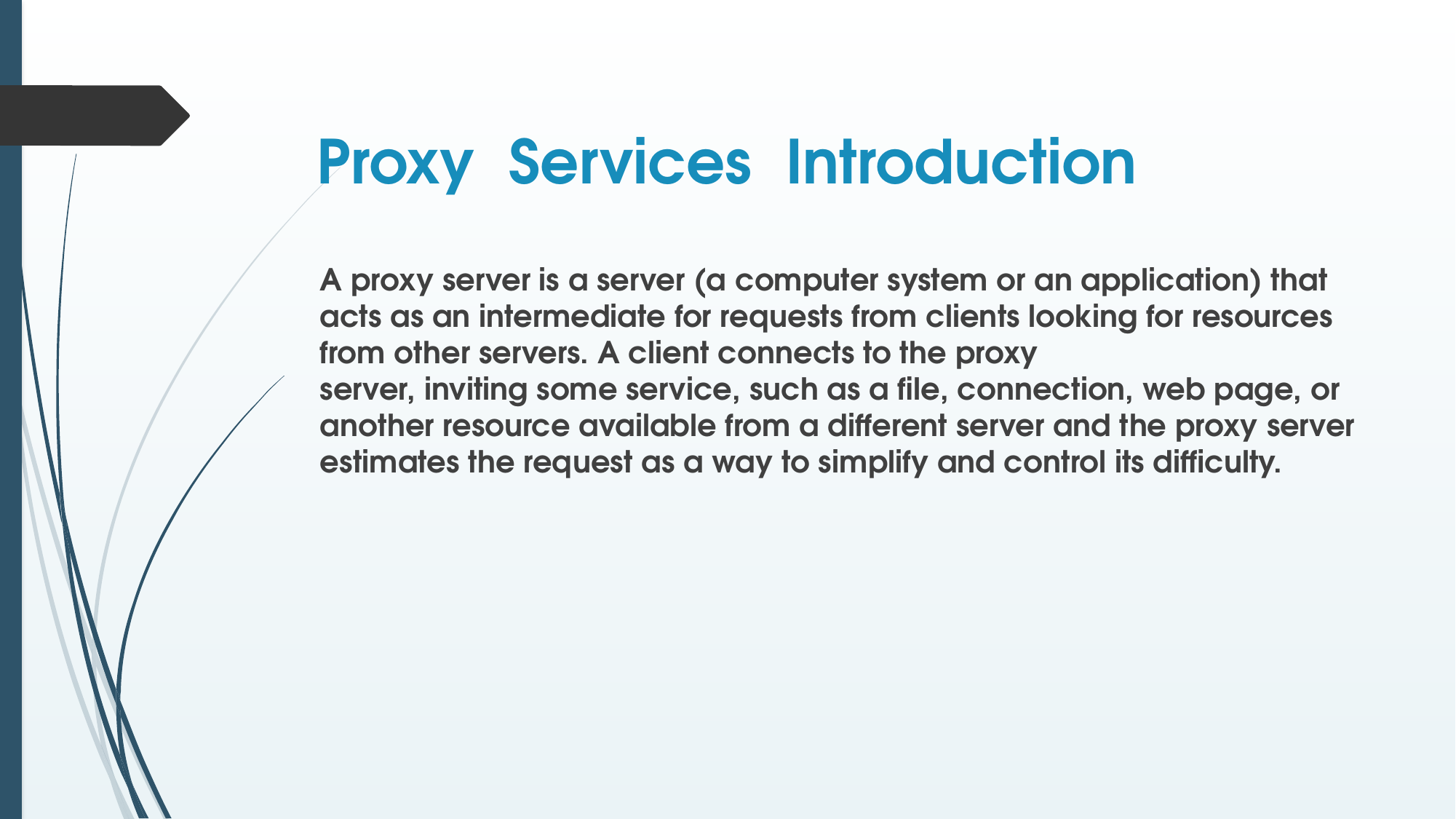

# Proxy  Services  Introduction
A proxy server is a server (a computer system or an application) that acts as an intermediate for requests from clients looking for resources from other servers. A client connects to the proxy
server, inviting some service, such as a file, connection, web page, or another resource available from a different server and the proxy server estimates the request as a way to simplify and control its difficulty.